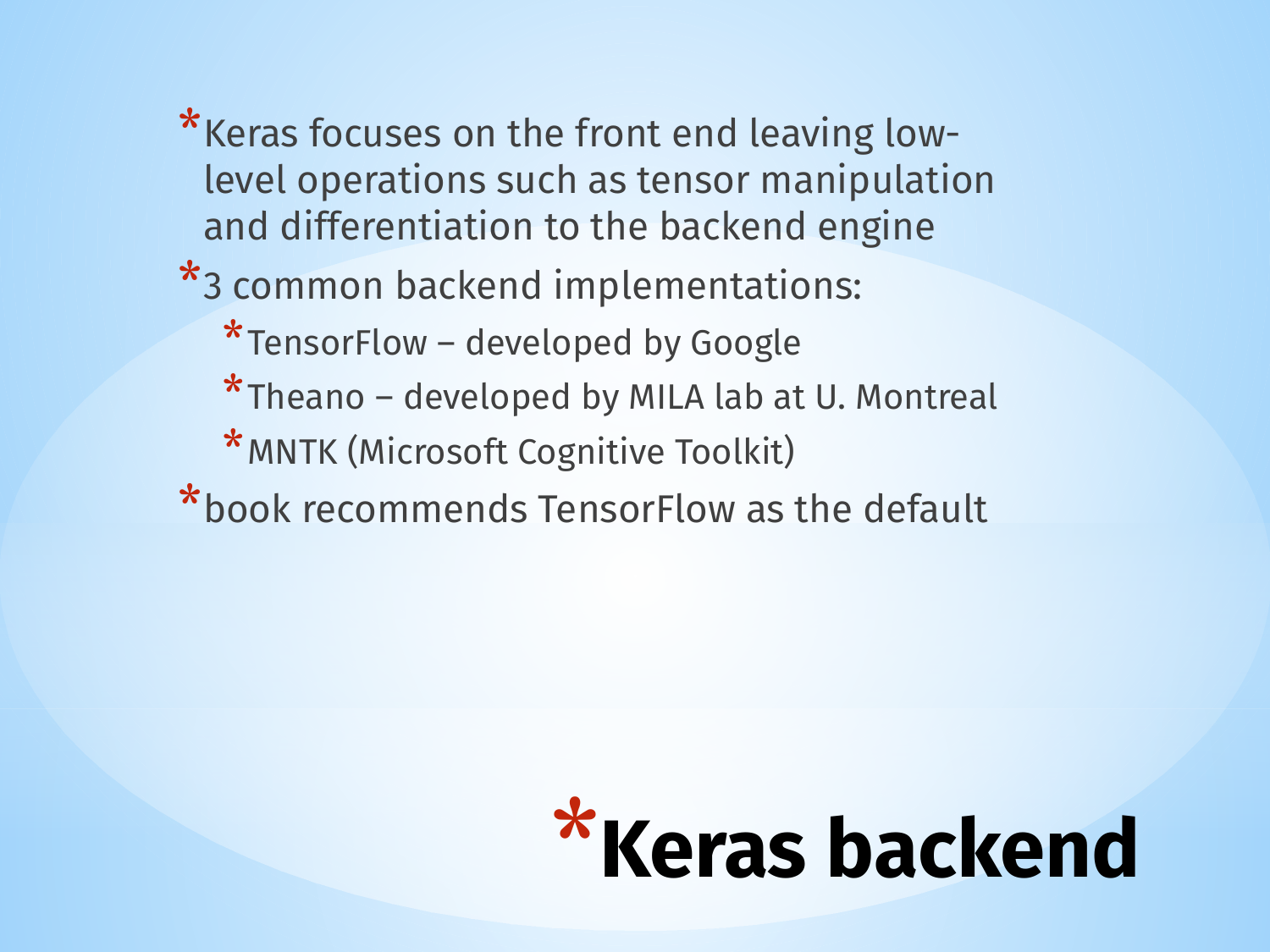

Keras focuses on the front end leaving low-level operations such as tensor manipulation and differentiation to the backend engine
3 common backend implementations:
TensorFlow – developed by Google
Theano – developed by MILA lab at U. Montreal
MNTK (Microsoft Cognitive Toolkit)
book recommends TensorFlow as the default
# Keras backend